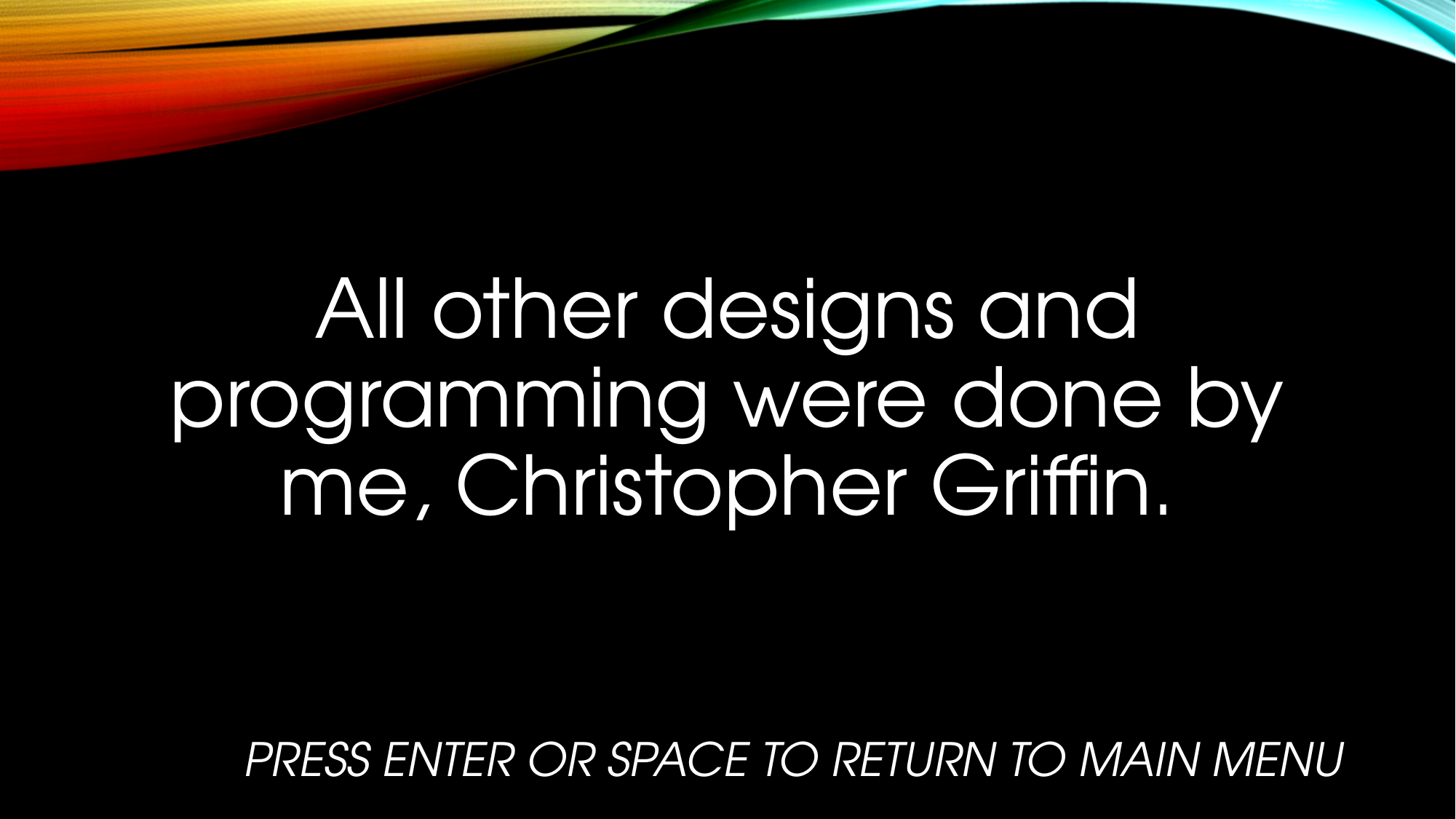

All other designs and programming were done by me, Christopher Griffin.
# Press Enter or Space to Return to Main Menu